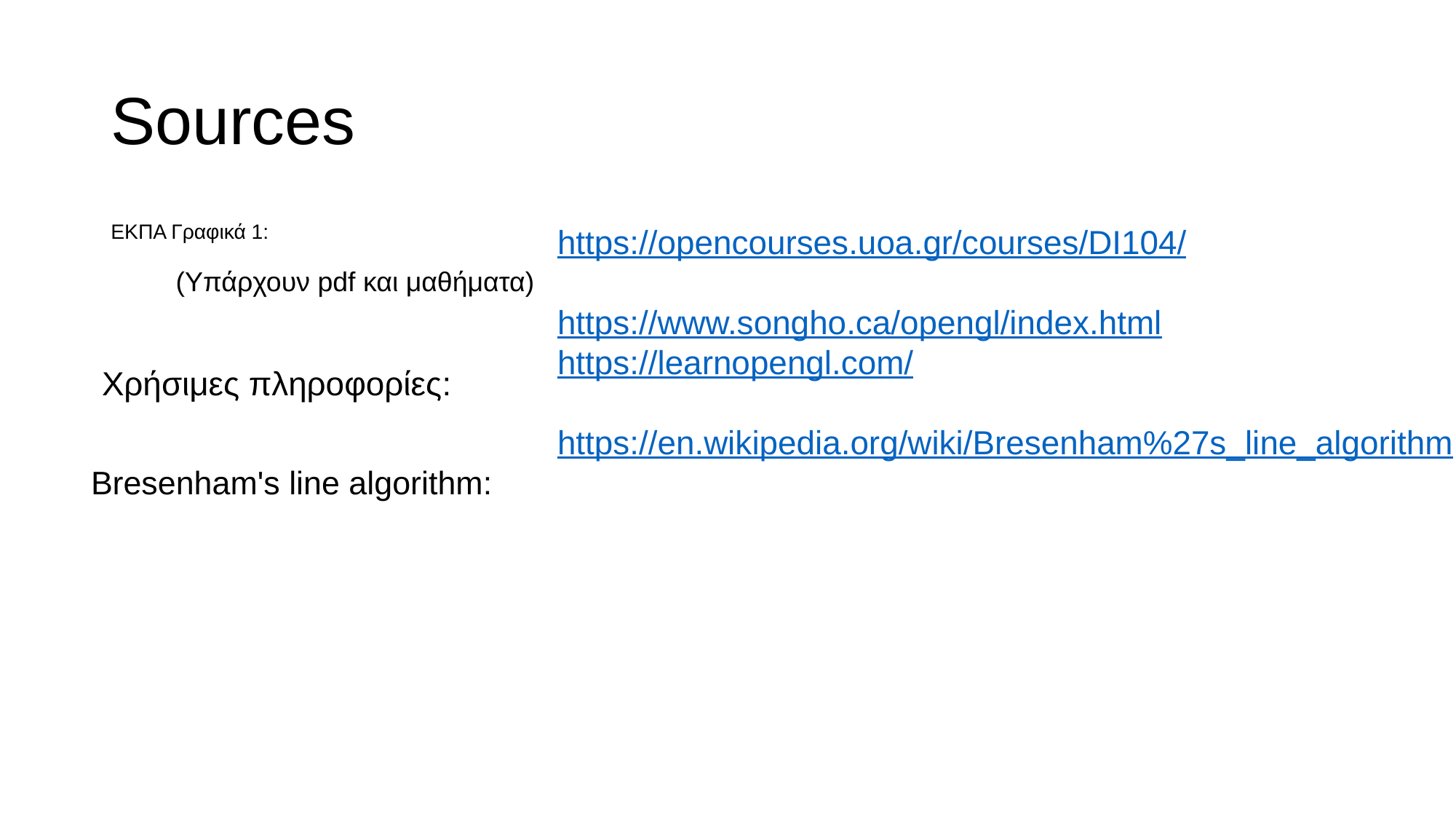

# Sources
ΕΚΠΑ Γραφικά 1:
https://opencourses.uoa.gr/courses/DI104/

https://www.songho.ca/opengl/index.html
https://learnopengl.com/

https://en.wikipedia.org/wiki/Bresenham%27s_line_algorithm
(Υπάρχουν pdf και μαθήματα)
Χρήσιμες πληροφορίες:
Bresenham's line algorithm: